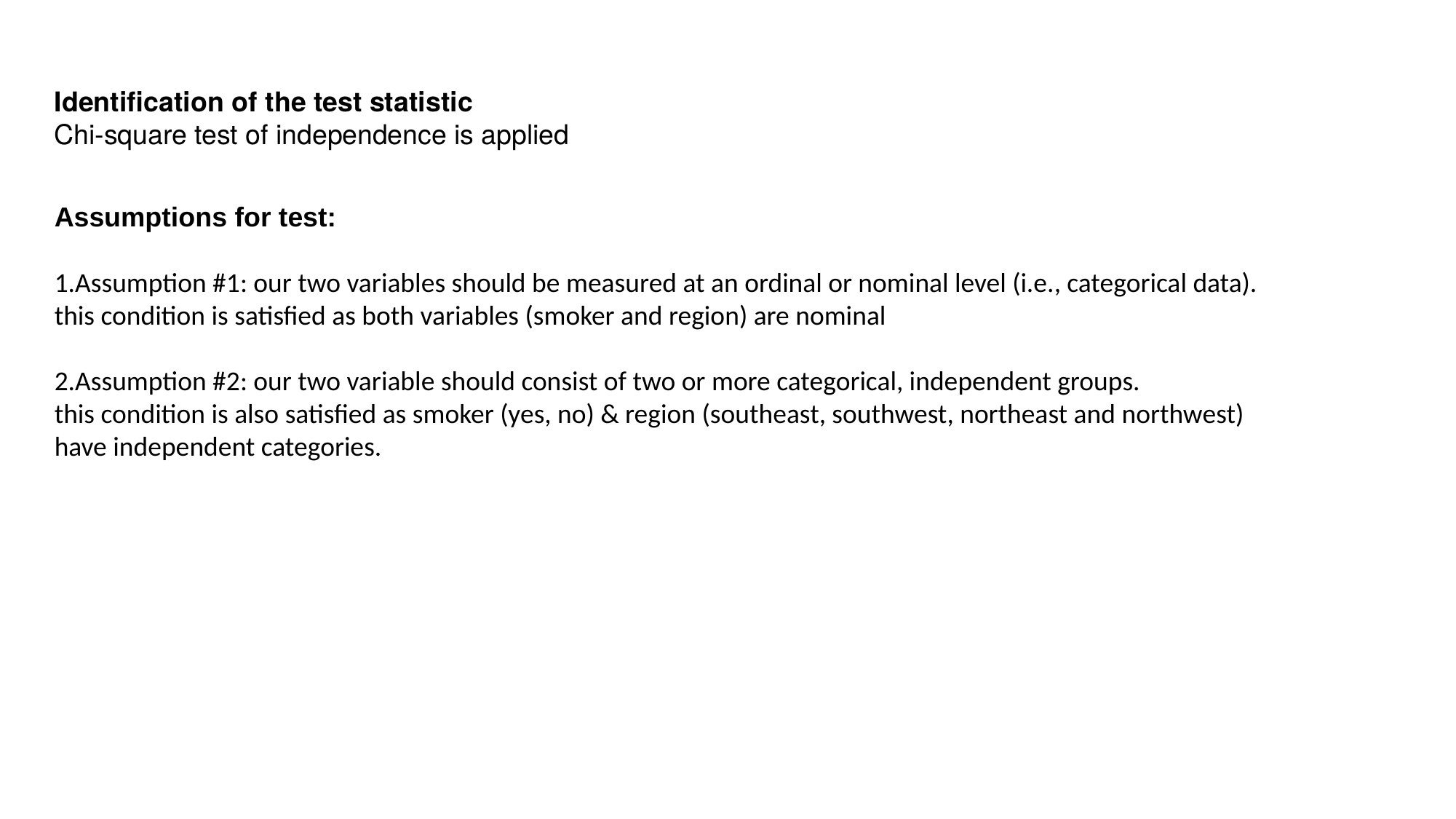

Identification of the test statistic
Chi-square test of independence is applied
Assumptions for test:

Assumption #1: our two variables should be measured at an ordinal or nominal level (i.e., categorical data).
this condition is satisfied as both variables (smoker and region) are nominal

Assumption #2: our two variable should consist of two or more categorical, independent groups.
this condition is also satisfied as smoker (yes, no) & region (southeast, southwest, northeast and northwest) have independent categories.